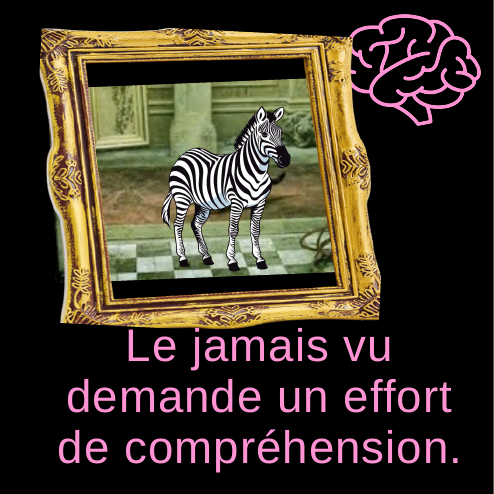

Le jamais vu demande un effort de compréhension.